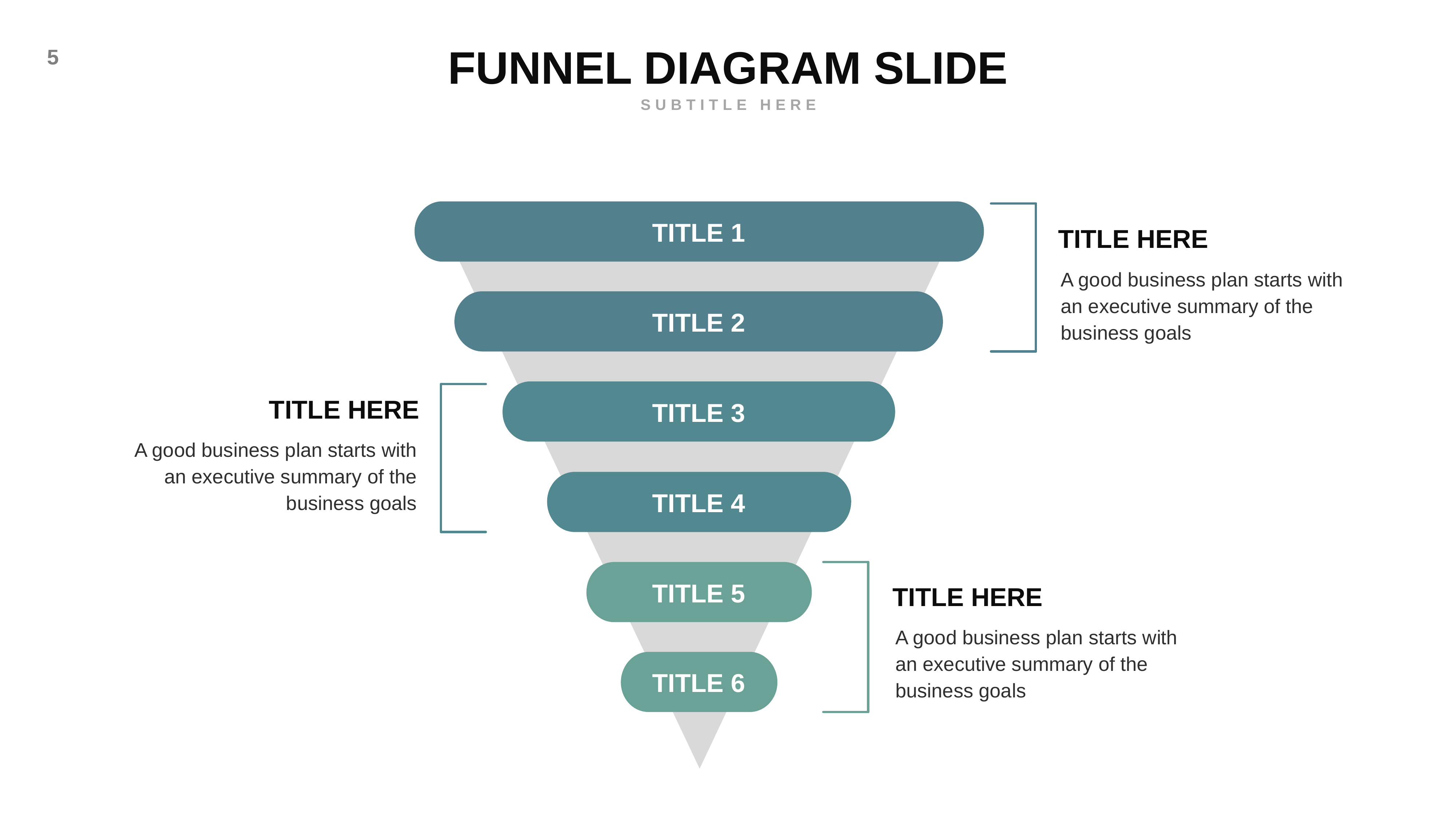

FUNNEL DIAGRAM SLIDE
SUBTITLE HERE

TITLE 1
TITLE HERE

A good business plan starts with an executive summary of the business goals

TITLE 2

TITLE HERE
TITLE 3
A good business plan starts with an executive summary of the business goals

TITLE 4

TITLE 5
TITLE HERE
A good business plan starts with an executive summary of the business goals

TITLE 6